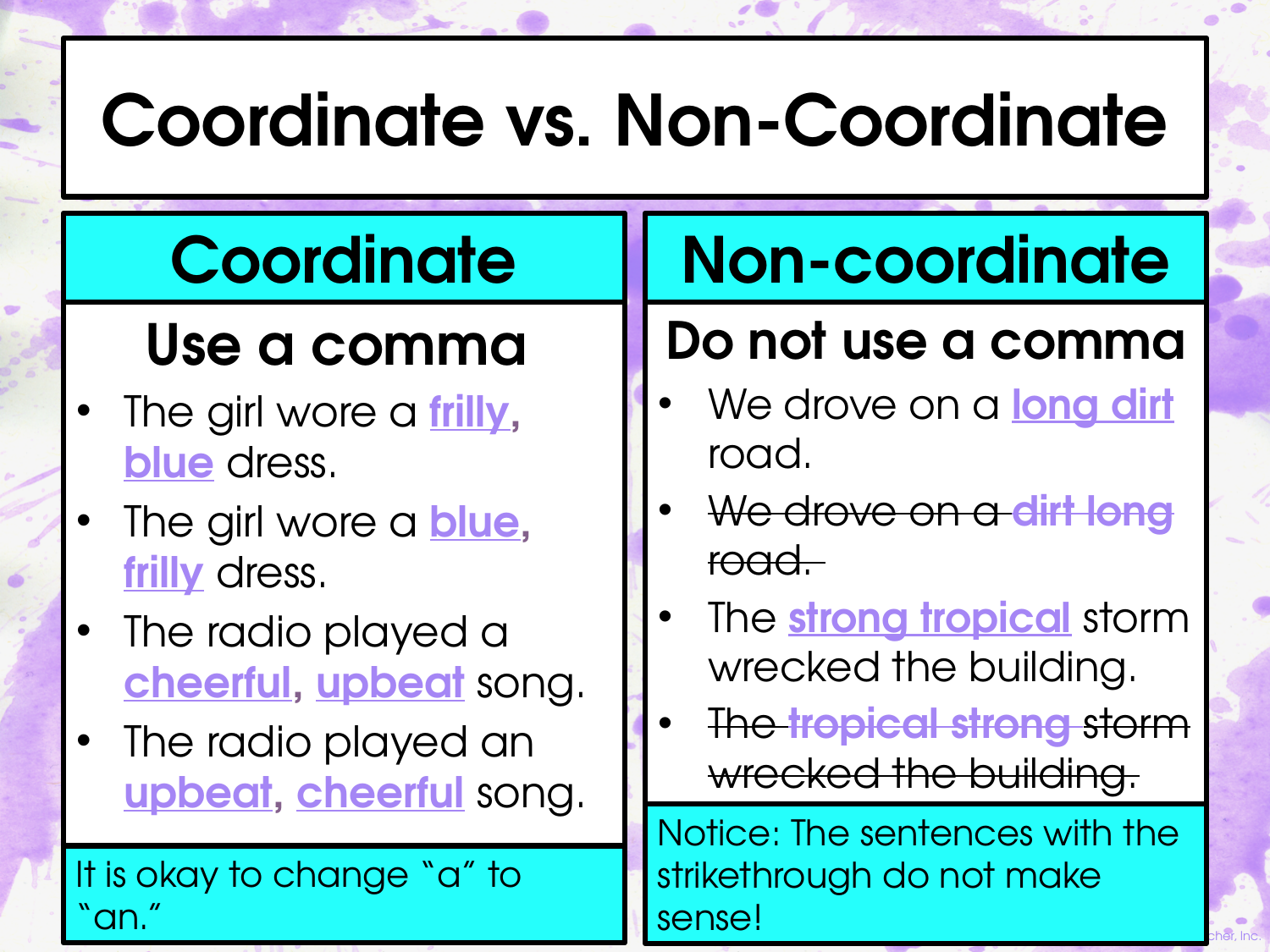

# Coordinate vs. Non-Coordinate
Coordinate
Non-coordinate
Use a comma
The girl wore a frilly, blue dress.
The girl wore a blue, frilly dress.
The radio played a cheerful, upbeat song.
The radio played an upbeat, cheerful song.
Do not use a comma
We drove on a long dirt road.
We drove on a dirt long road.
The strong tropical storm wrecked the building.
The tropical strong storm wrecked the building.
Notice: The sentences with the strikethrough do not make sense!
It is okay to change “a” to “an.”